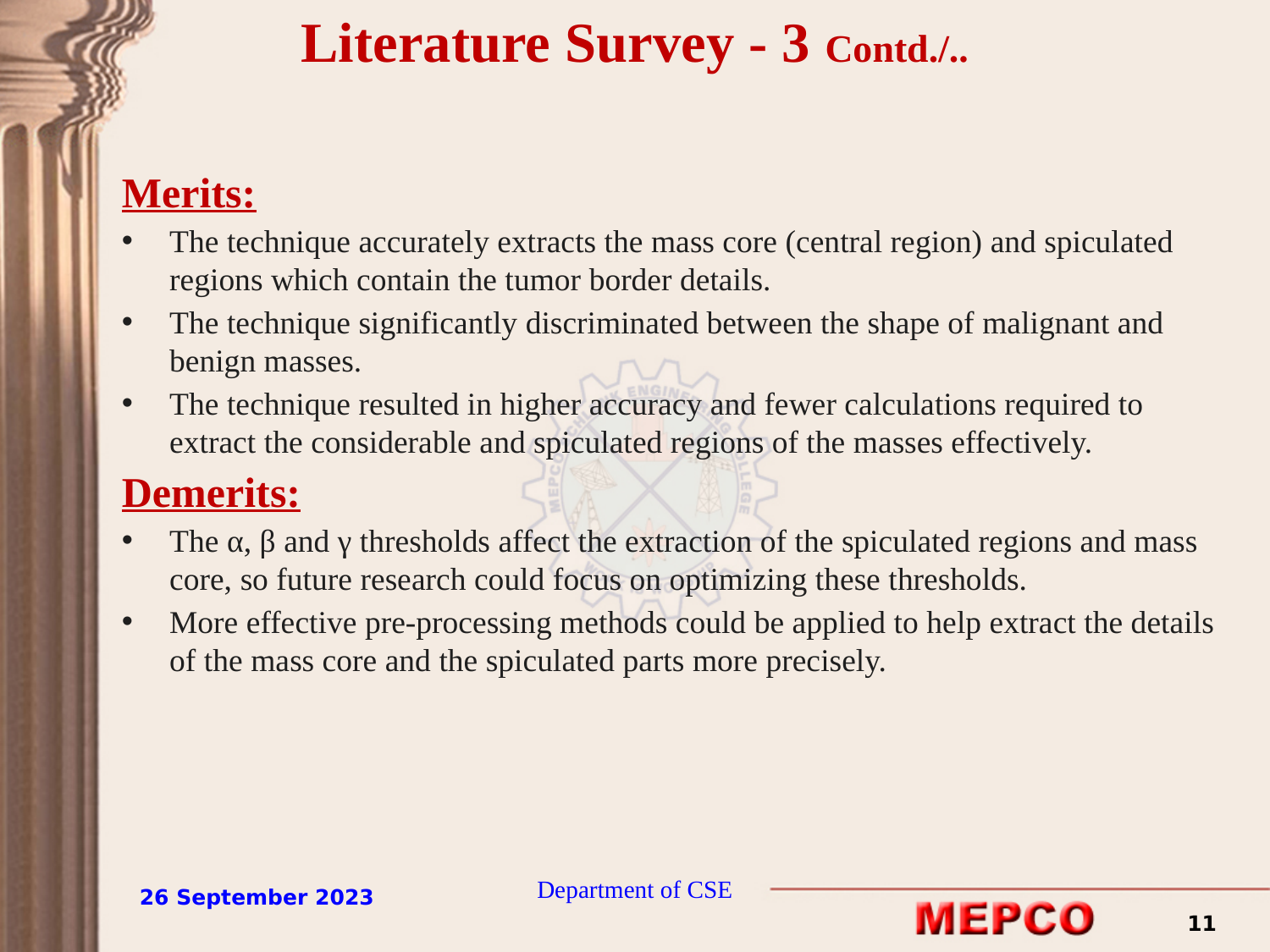

Literature Survey - 3 Contd./..
Merits:
The technique accurately extracts the mass core (central region) and spiculated regions which contain the tumor border details.
The technique significantly discriminated between the shape of malignant and benign masses.
The technique resulted in higher accuracy and fewer calculations required to extract the considerable and spiculated regions of the masses effectively.
Demerits:
The α, β and γ thresholds affect the extraction of the spiculated regions and mass core, so future research could focus on optimizing these thresholds.
More effective pre-processing methods could be applied to help extract the details of the mass core and the spiculated parts more precisely.
Department of CSE